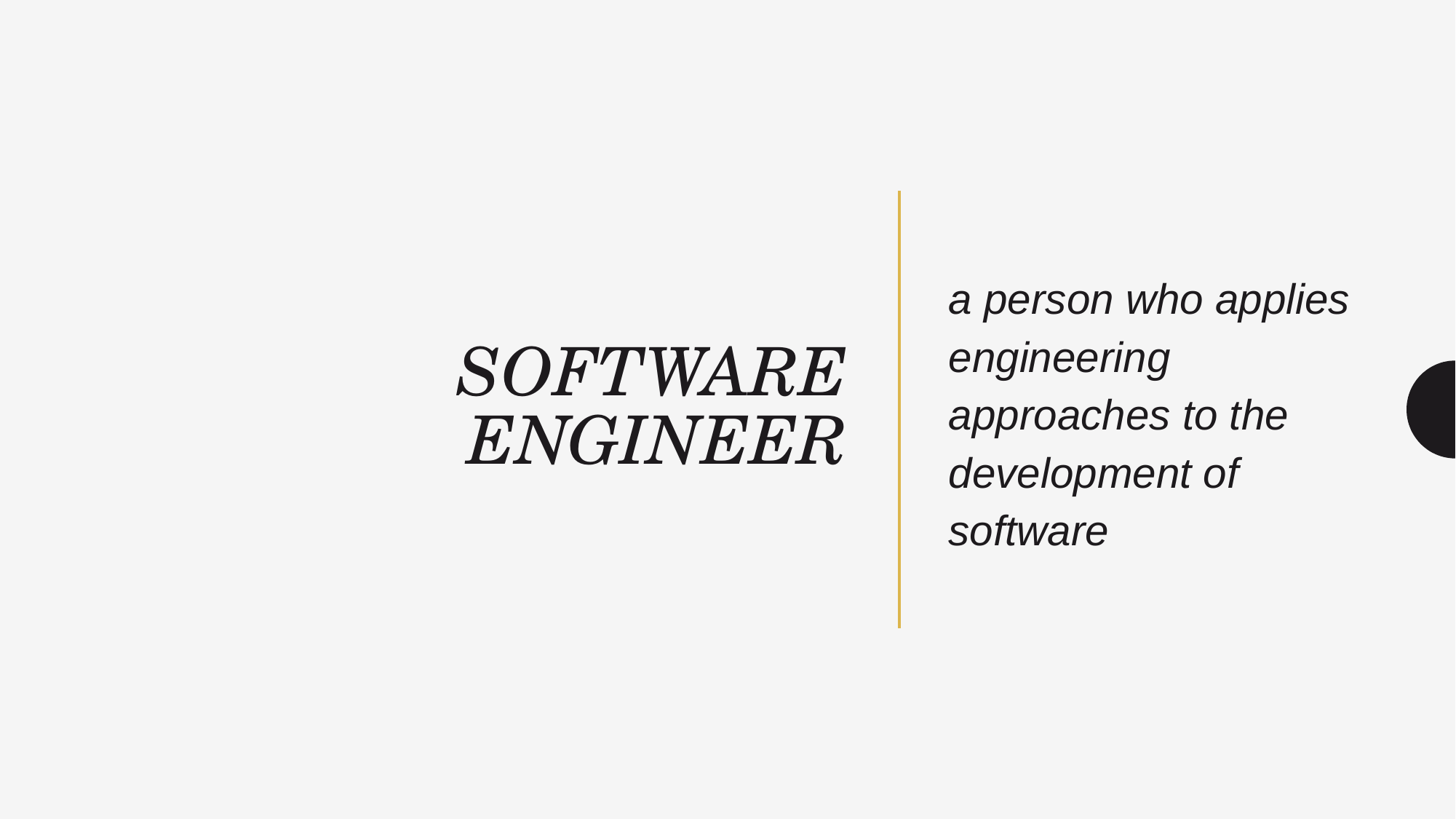

# Software Engineer
a person who applies  engineering approaches to the development of software